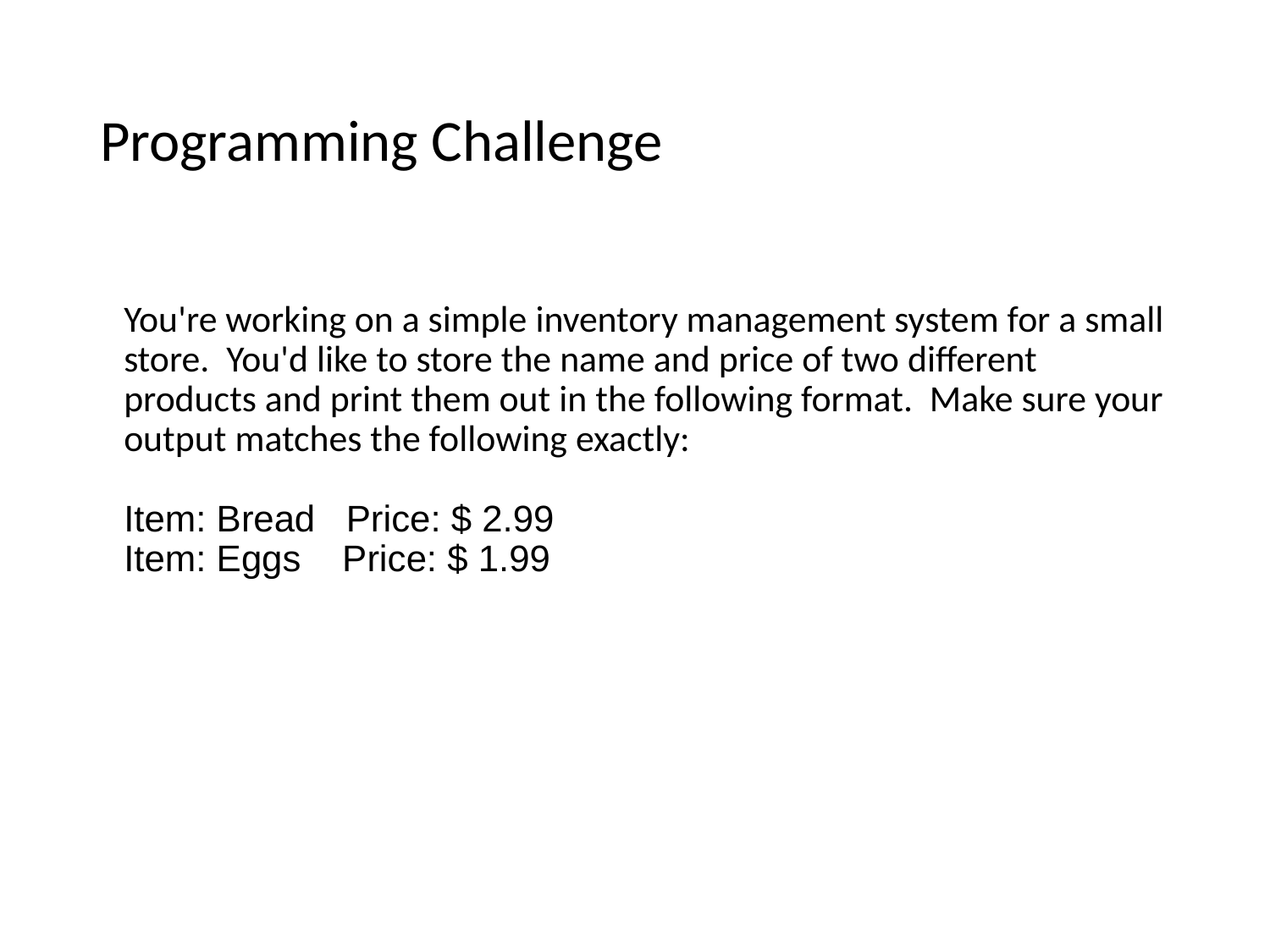

# Programming Challenge
You're working on a simple inventory management system for a small store.  You'd like to store the name and price of two different products and print them out in the following format.  Make sure your output matches the following exactly:
Item: Bread   Price: $ 2.99
Item: Eggs    Price: $ 1.99